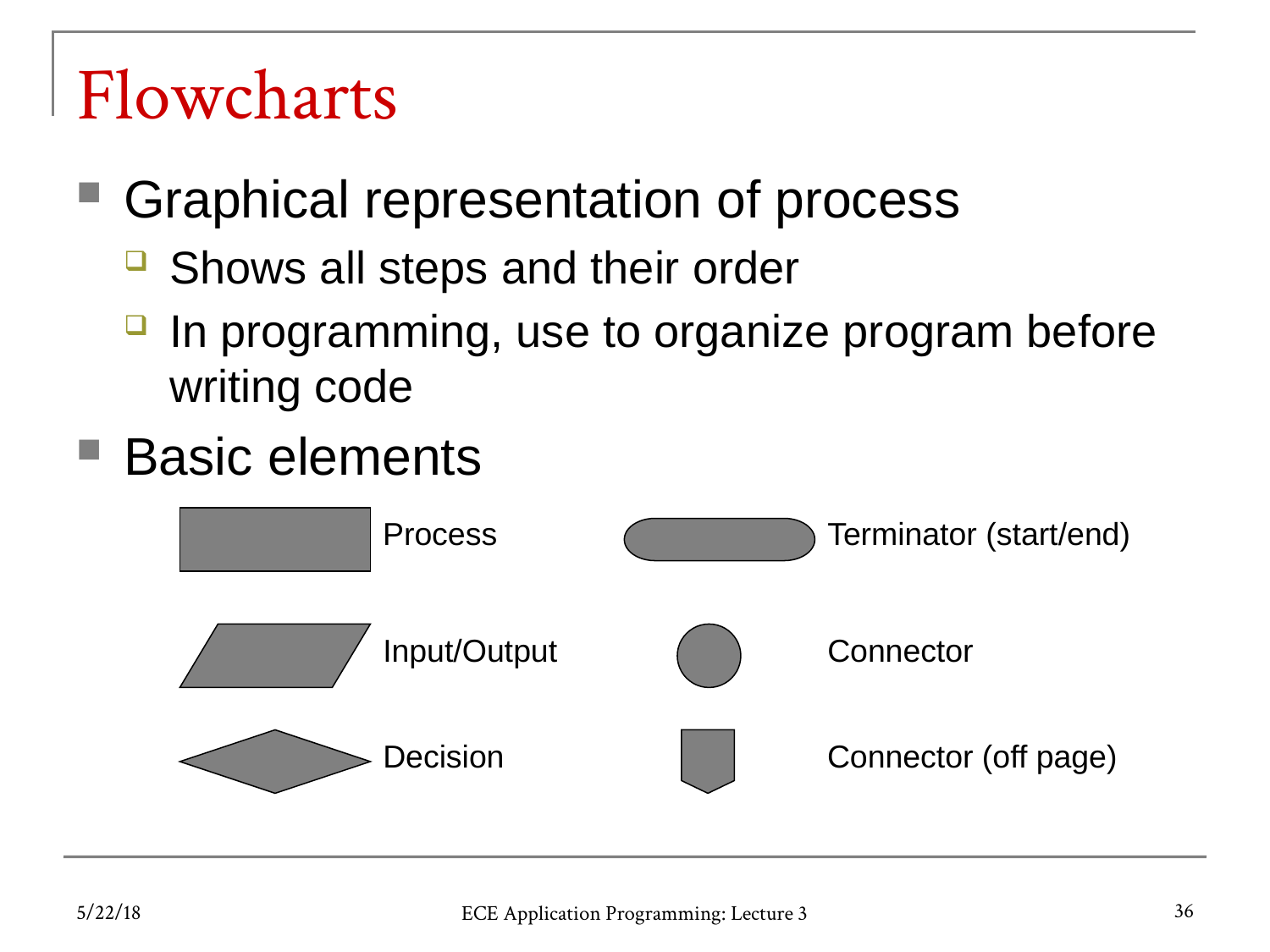

# Flowcharts
Graphical representation of process
Shows all steps and their order
In programming, use to organize program before writing code
Basic elements

Process
Terminator (start/end)

Input/Output

Connector

Decision

Connector (off page)
5/22/18
36
ECE Application Programming: Lecture 3